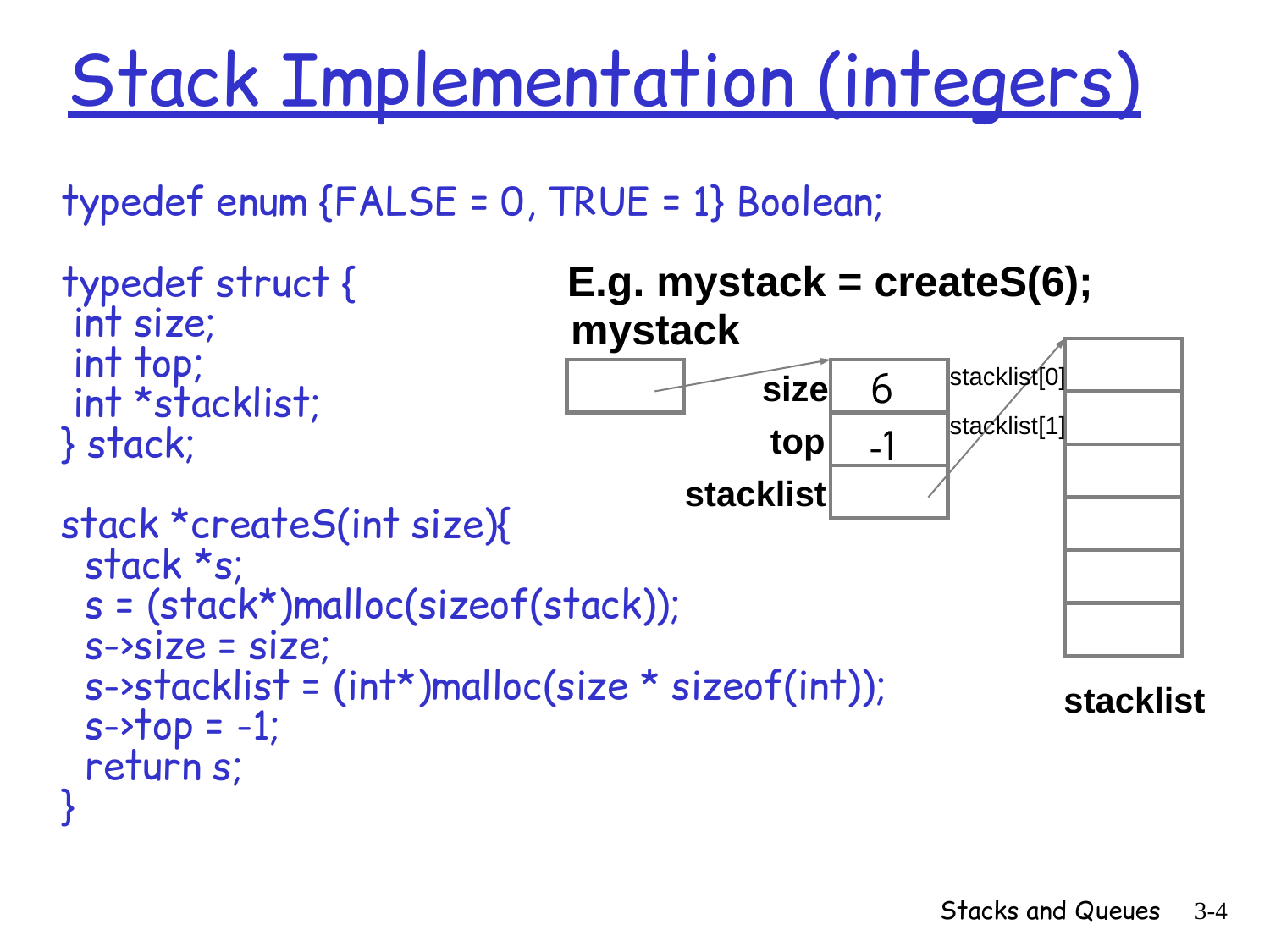

# Stack Implementation (integers)

typedef enum {FALSE = 0, TRUE = 1} Boolean;

typedef struct {
 int size;
 int top;
 int *stacklist;
} stack;

stack *createS(int size){
  stack *s;
  s = (stack*)malloc(sizeof(stack));
  s->size = size;
  s->stacklist = (int*)malloc(size * sizeof(int));
  s->top = -1;
  return s;
}
E.g. mystack = createS(6);
mystack

6

size

top

-1
stacklist

stacklist[0]
stacklist[1]
stacklist
Stacks and Queues
3-4